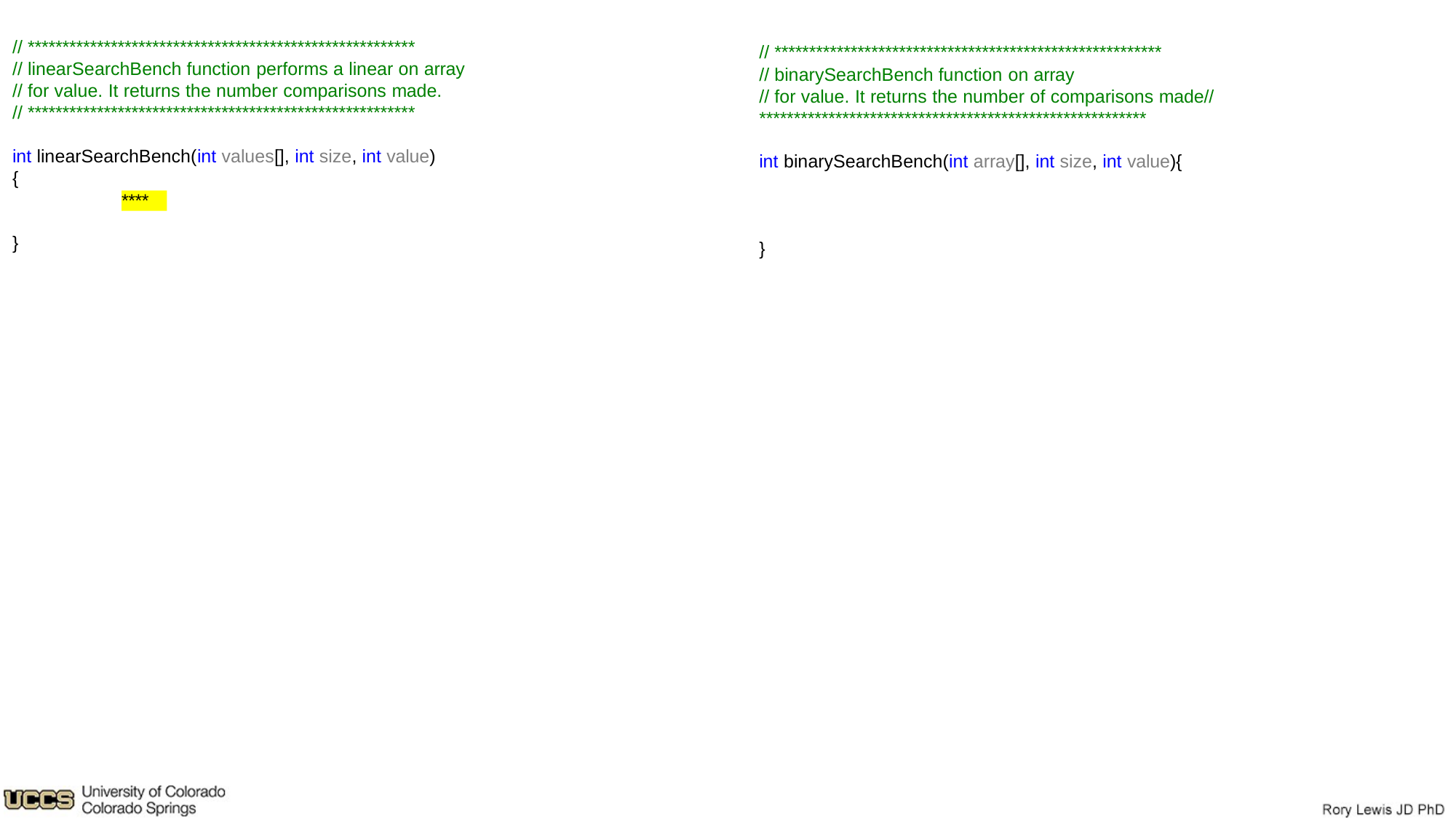

// ********************************************************
// linearSearchBench function performs a linear on array
// for value. It returns the number comparisons made.
// ********************************************************
// ********************************************************
// binarySearchBench function on array
// for value. It returns the number of comparisons made//
********************************************************
int linearSearchBench(int values[], int size, int value)
{
int binarySearchBench(int array[], int size, int value){
****
}
}